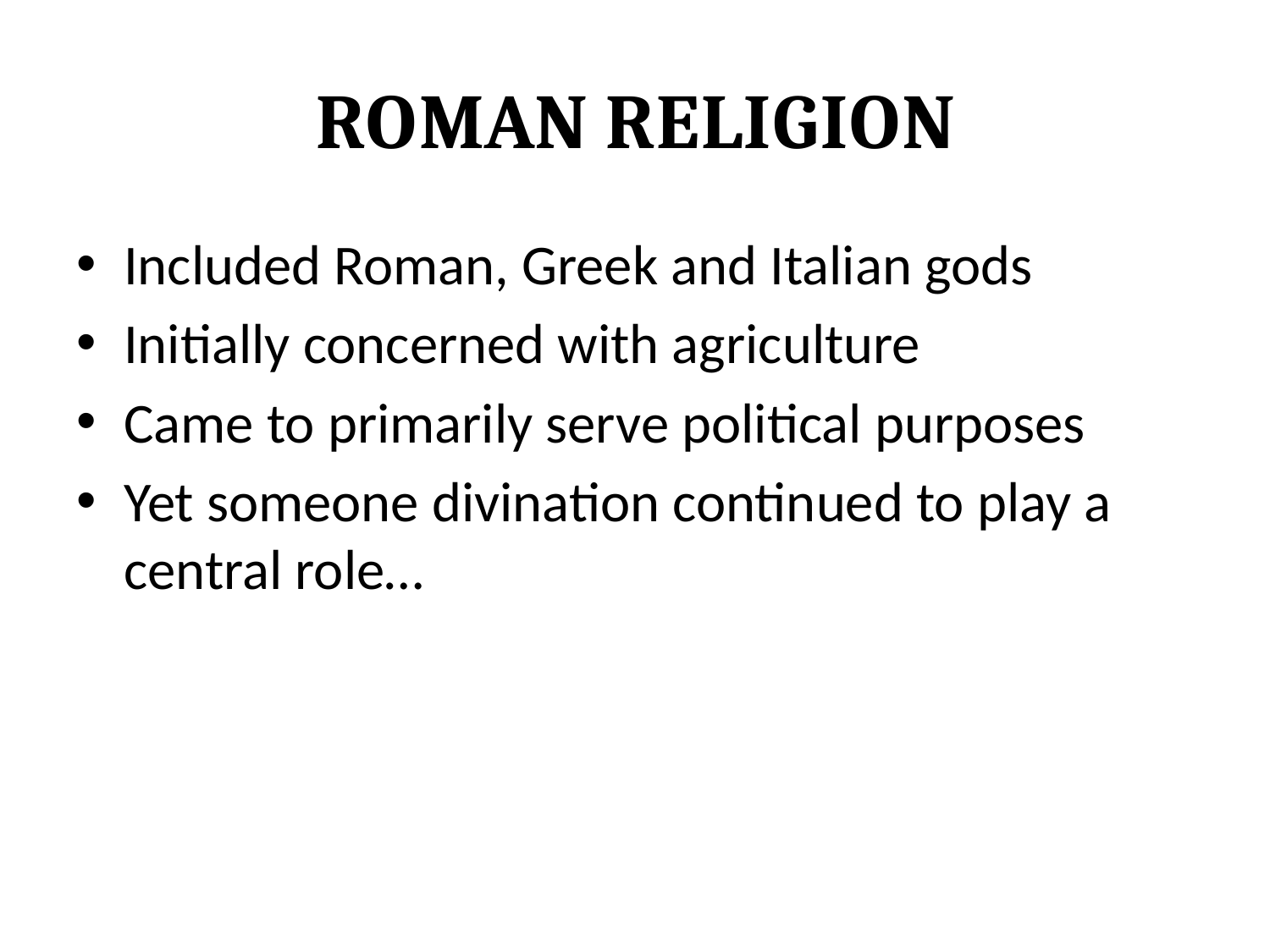

# Roman Religion
Included Roman, Greek and Italian gods
Initially concerned with agriculture
Came to primarily serve political purposes
Yet someone divination continued to play a central role…